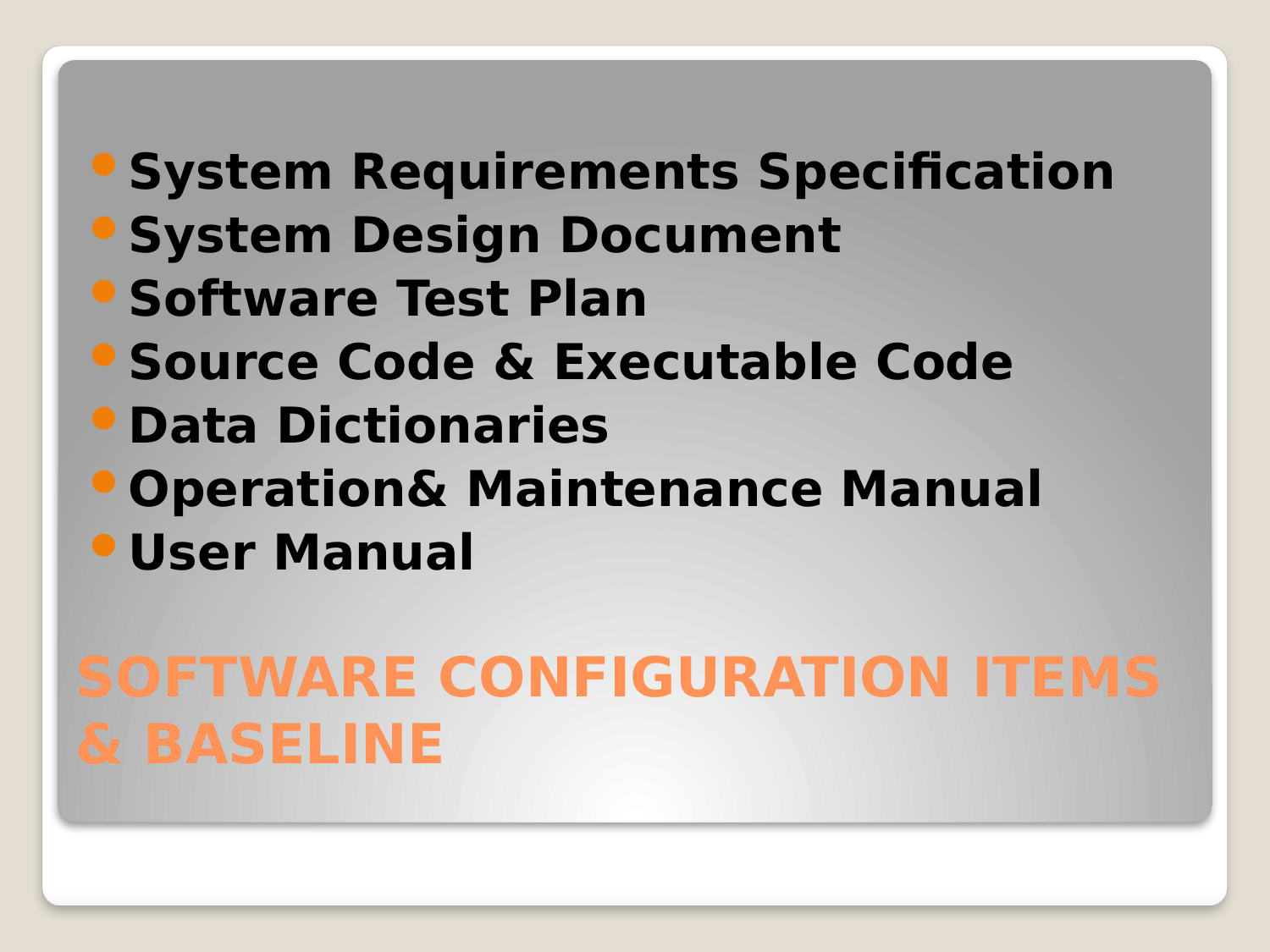

System Requirements Specification
System Design Document
Software Test Plan
Source Code & Executable Code
Data Dictionaries
Operation& Maintenance Manual
User Manual
# SOFTWARE CONFIGURATION ITEMS & BASELINE